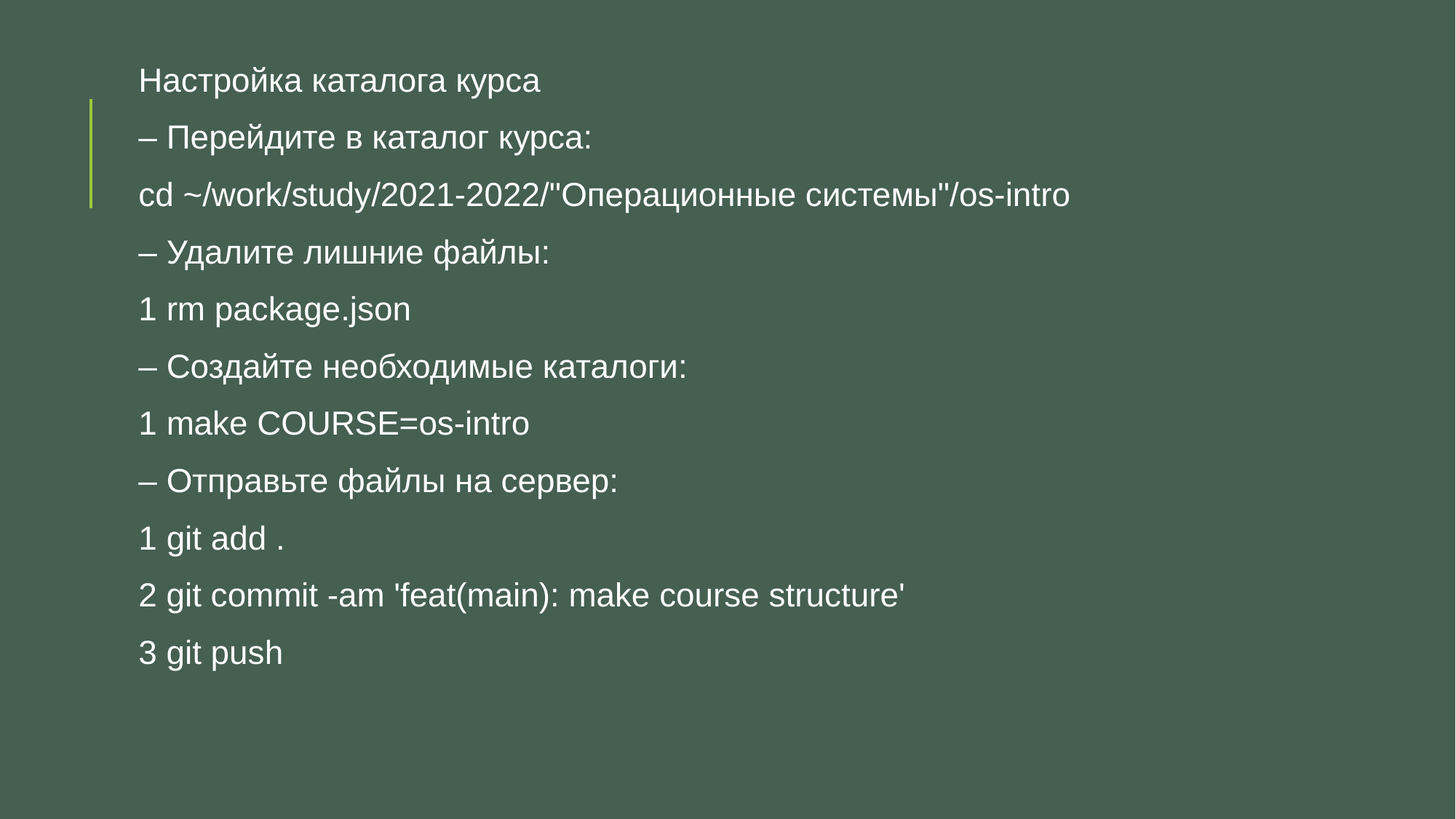

Настройка каталога курса
– Перейдите в каталог курса:
cd ~/work/study/2021-2022/"Операционные системы"/os-intro
– Удалите лишние файлы:
1 rm package.json
– Создайте необходимые каталоги:
1 make COURSE=os-intro
– Отправьте файлы на сервер:
1 git add .
2 git commit -am 'feat(main): make course structure'
3 git push